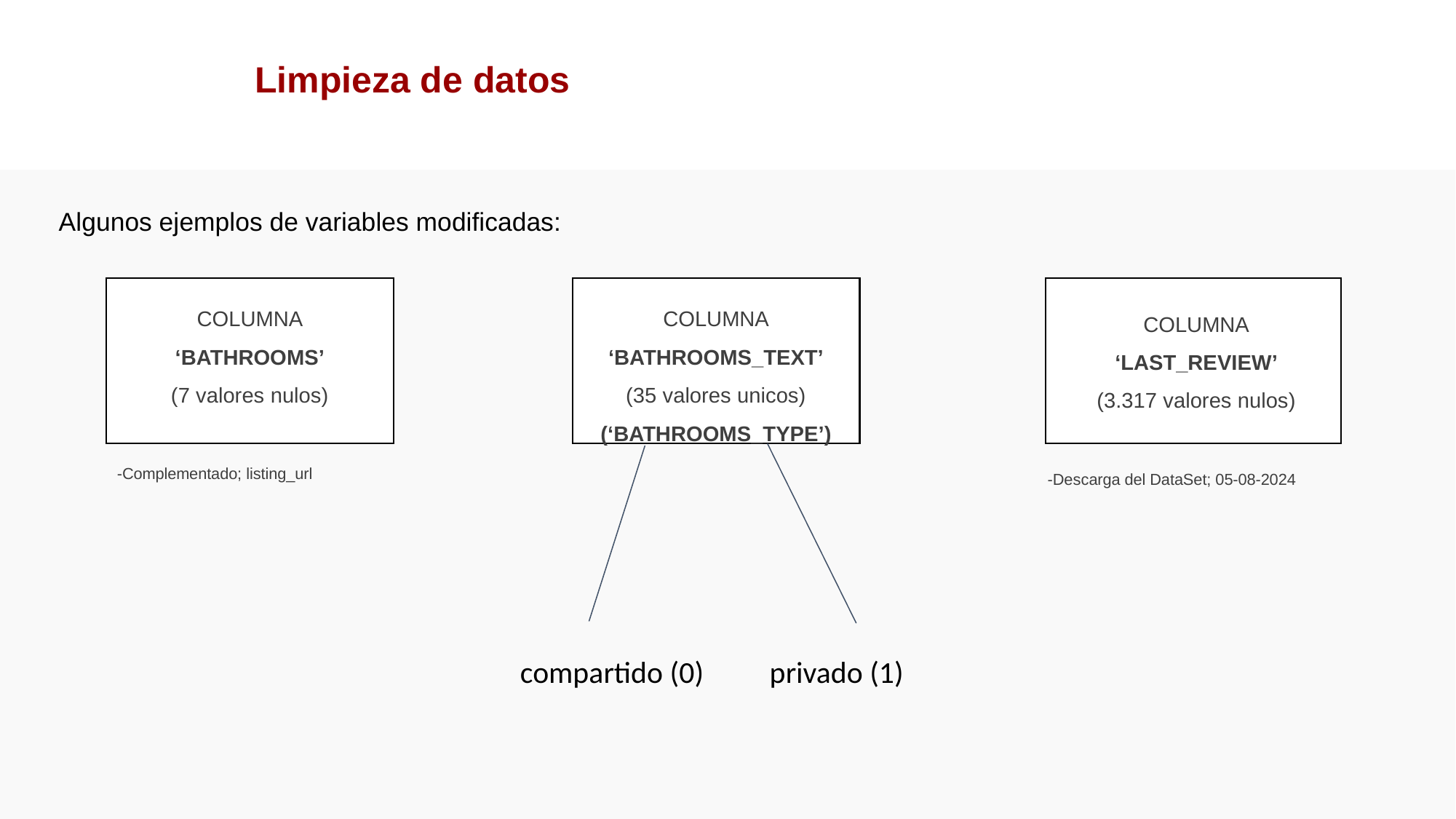

# Limpieza de datos

Algunos ejemplos de variables modificadas:

COLUMNA
‘BATHROOMS’
(7 valores nulos)

-Complementado; listing_url
COLUMNA
‘BATHROOMS_TEXT’
(35 valores unicos)
(‘BATHROOMS_TYPE’)

COLUMNA
‘LAST_REVIEW’
(3.317 valores nulos)

-Descarga del DataSet; 05-08-2024
compartido (0)
privado (1)